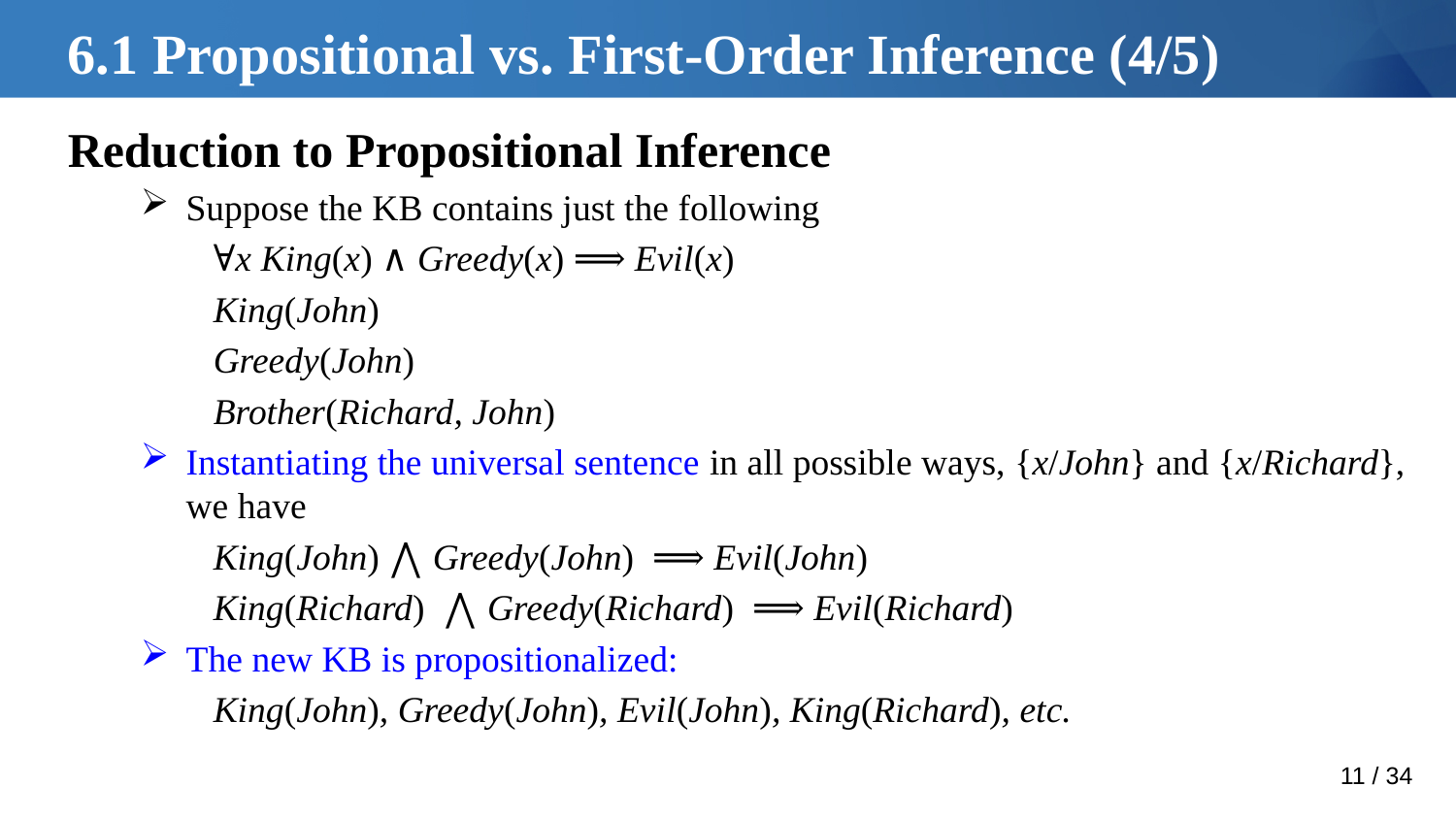

# 6.1 Propositional vs. First-Order Inference (4/5)
Reduction to Propositional Inference
Suppose the KB contains just the following
∀x King(x) ∧ Greedy(x) ⟹ Evil(x)
King(John)
Greedy(John)
Brother(Richard, John)
Instantiating the universal sentence in all possible ways, {x/John} and {x/Richard}, we have
King(John) ⋀ Greedy(John)  ⟹ Evil(John)
King(Richard)  ⋀ Greedy(Richard)  ⟹ Evil(Richard)
The new KB is propositionalized:
King(John), Greedy(John), Evil(John), King(Richard), etc.